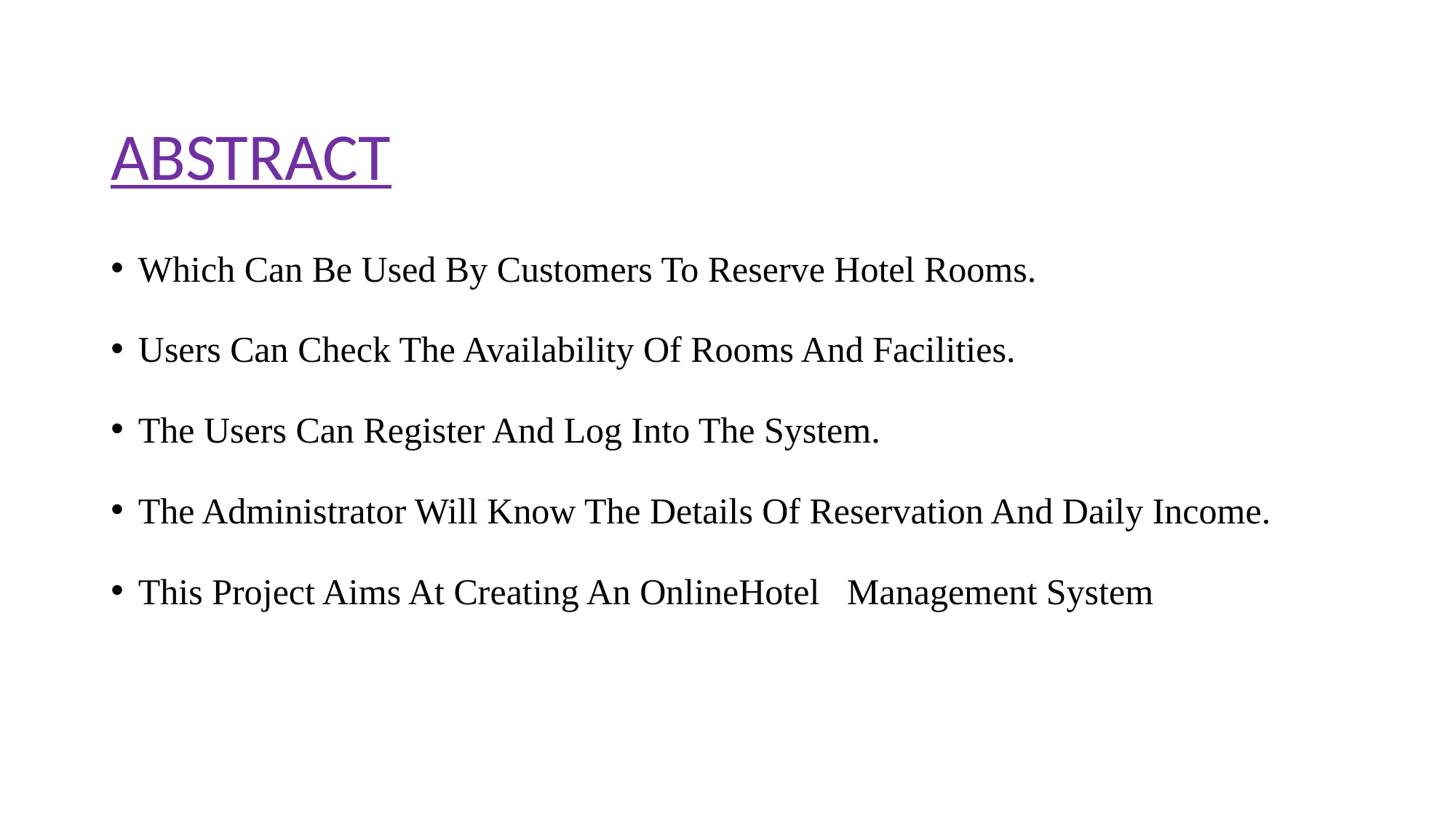

# ABSTRACT
Which Can Be Used By Customers To Reserve Hotel Rooms.
Users Can Check The Availability Of Rooms And Facilities.
The Users Can Register And Log Into The System.
The Administrator Will Know The Details Of Reservation And Daily Income.
This Project Aims At Creating An OnlineHotel   Management System